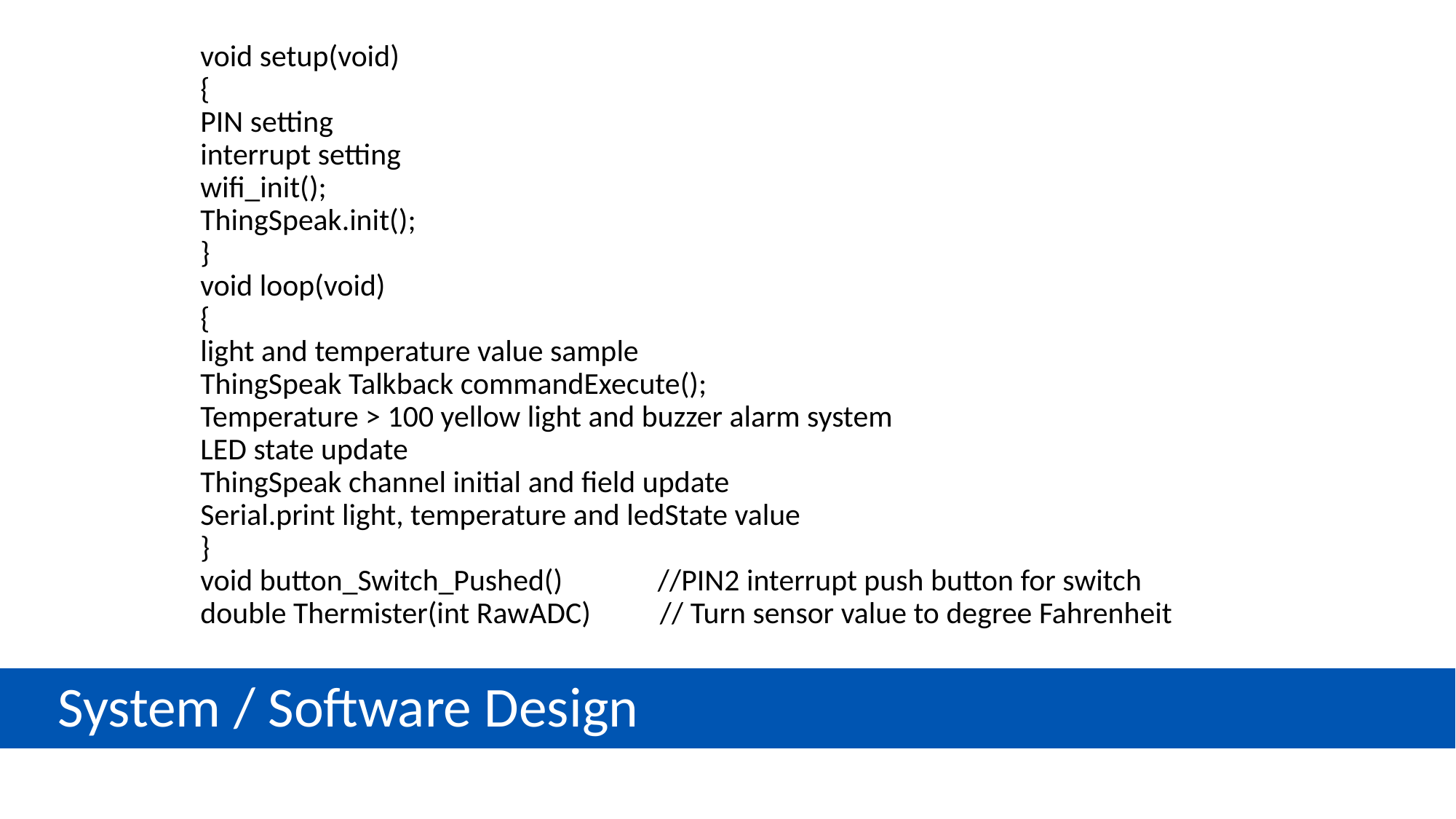

# void setup(void) { PIN setting interrupt setting wifi_init(); ThingSpeak.init(); } void loop(void) { light and temperature value sample ThingSpeak Talkback commandExecute(); Temperature > 100 yellow light and buzzer alarm system LED state update ThingSpeak channel initial and field update Serial.print light, temperature and ledState value } void button_Switch_Pushed()	   //PIN2 interrupt push button for switch double Thermister(int RawADC)          // Turn sensor value to degree Fahrenheit
System / Software Design